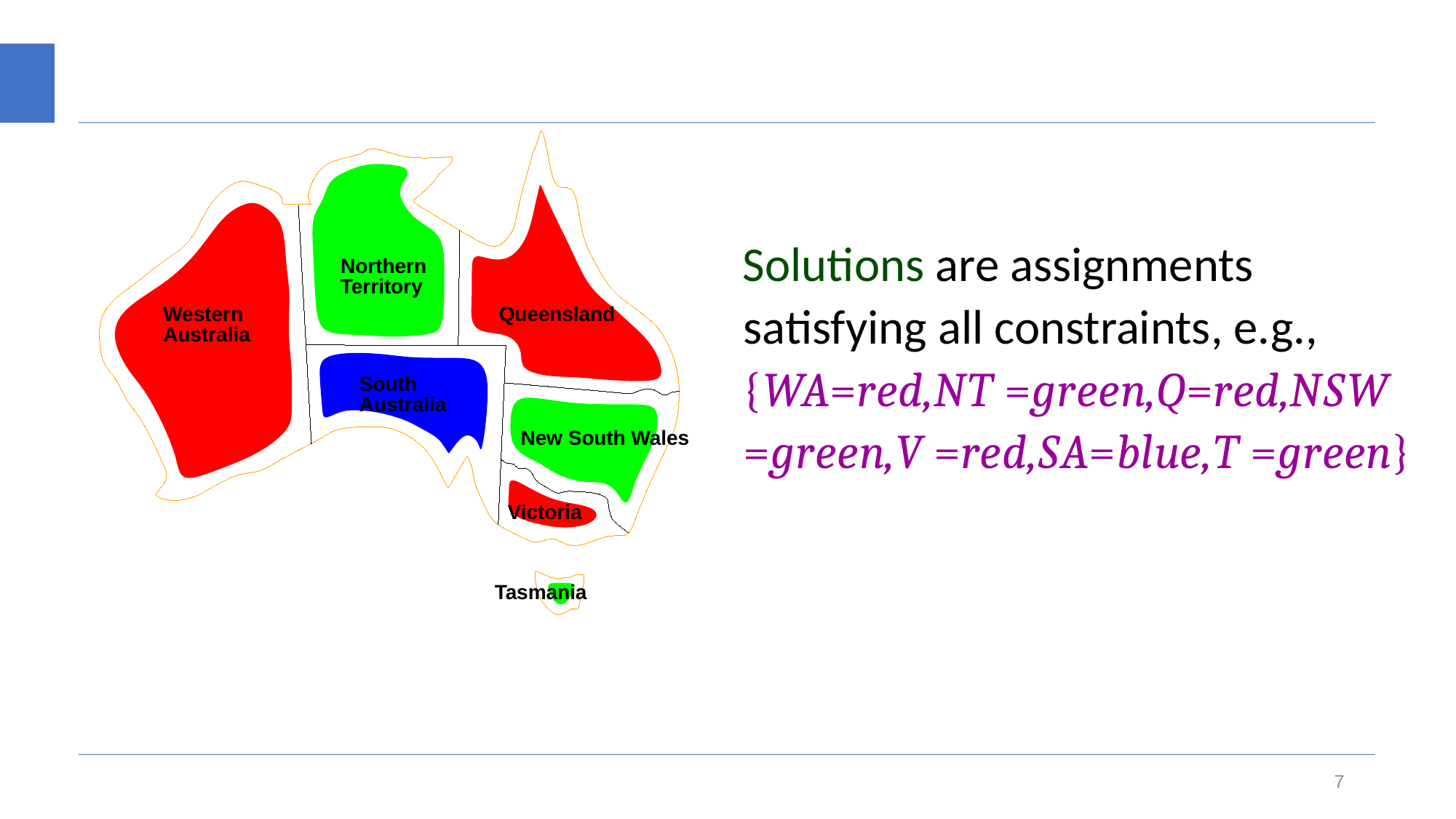

#

Northern
Territory
Western
Queensland
Australia

South

Australia

New South Wales

Victoria

Tasmania

Solutions are assignments satisfying all constraints, e.g.,
{WA=red,NT =green,Q=red,NSW =green,V =red,SA=blue,T =green}
7